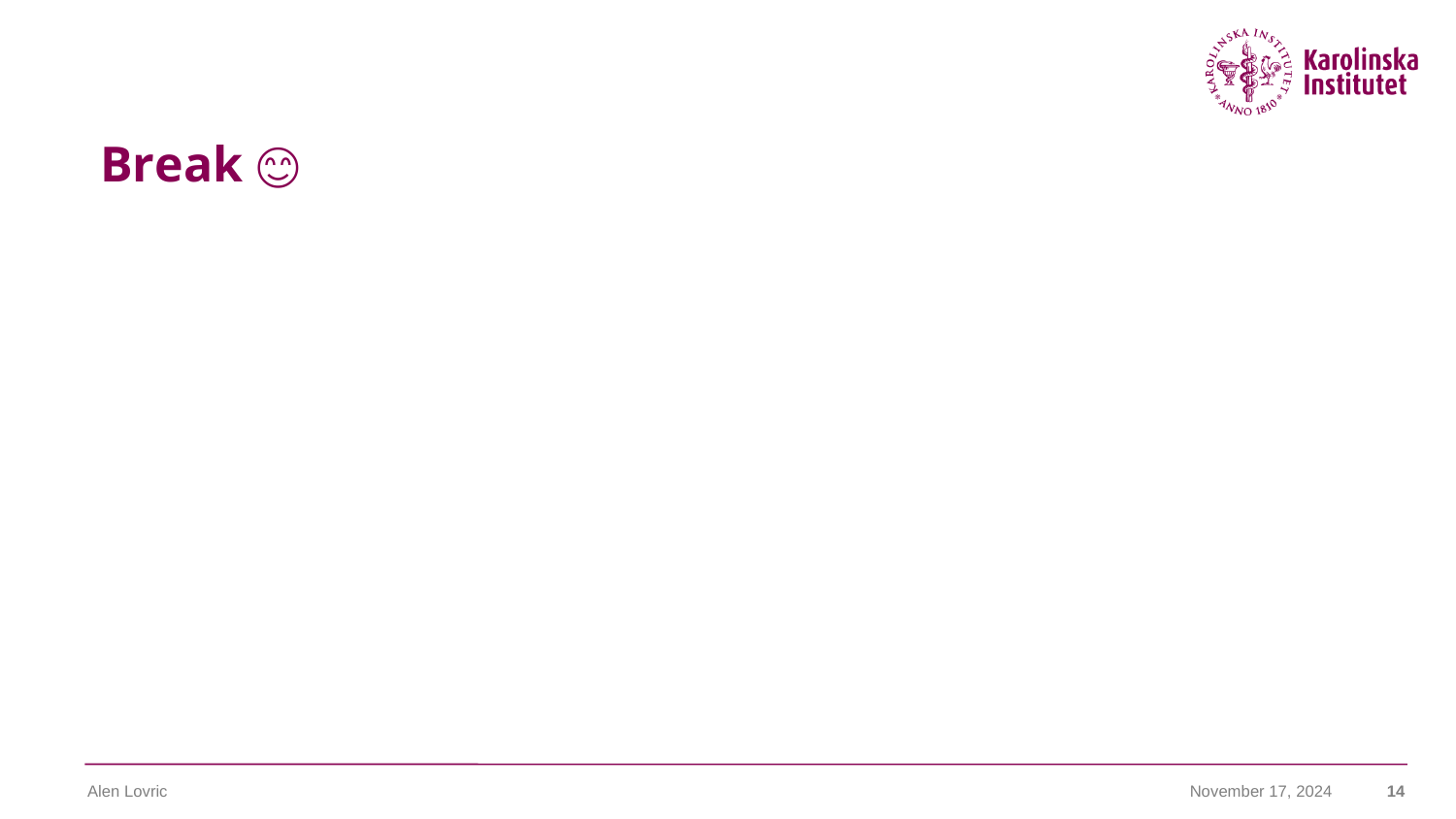

# Break 😊
Alen Lovric
November 17, 2024
14